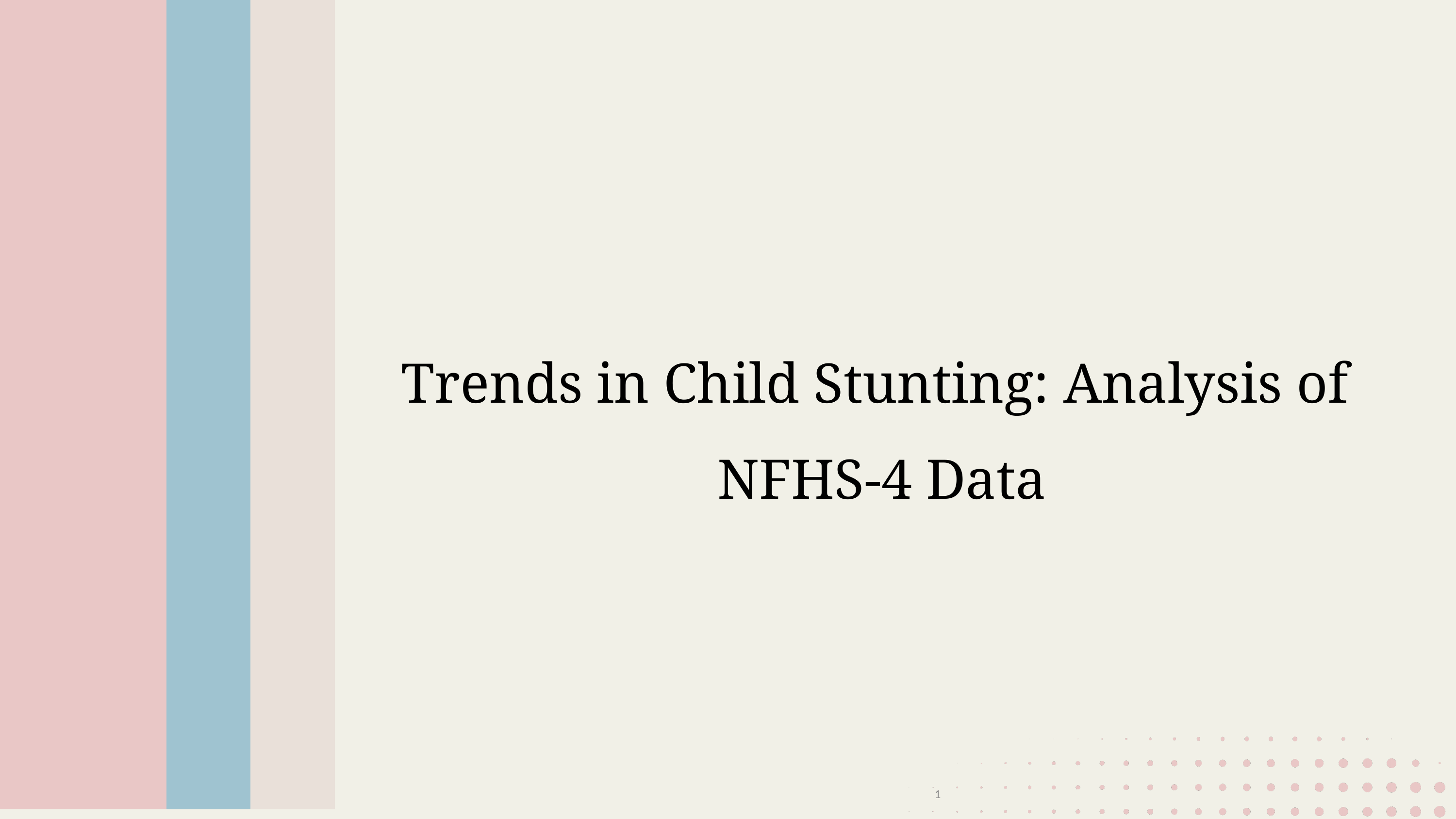

Trends in Child Stunting: Analysis of
 NFHS-4 Data

1